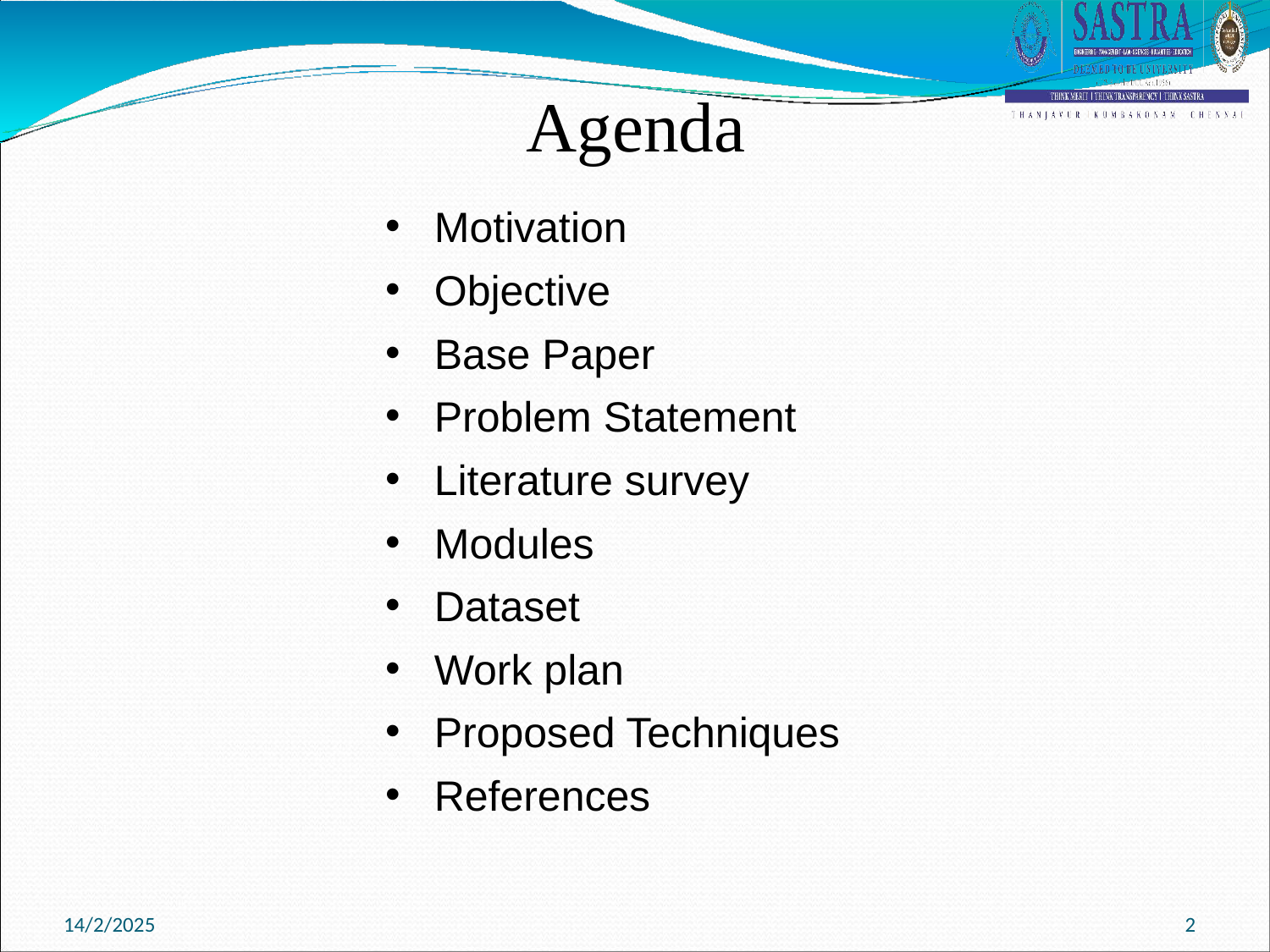

# Agenda
Motivation
Objective
Base Paper
Problem Statement
Literature survey
Modules
Dataset
Work plan
Proposed Techniques
References
2
14/2/2025